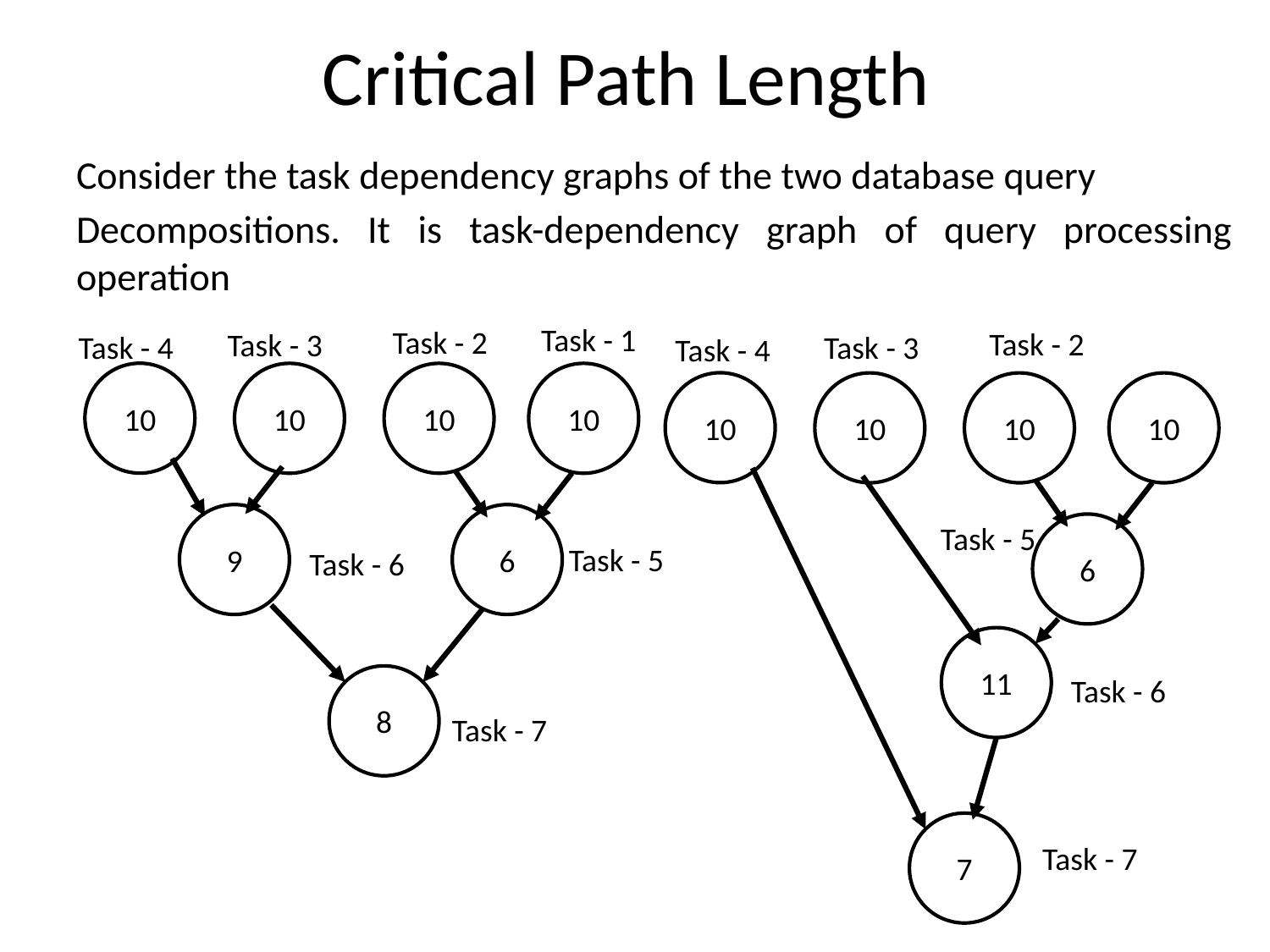

# Critical Path Length
Consider the task dependency graphs of the two database query
Decompositions. It is task-dependency graph of query processing operation
Task - 1
Task - 2
Task - 2
Task - 3
Task - 3
Task - 4
Task - 4
10
10
10
10
10
10
10
10
9
6
Task - 5
6
Task - 5
Task - 6
11
Task - 6
8
Task - 7
7
Task - 7